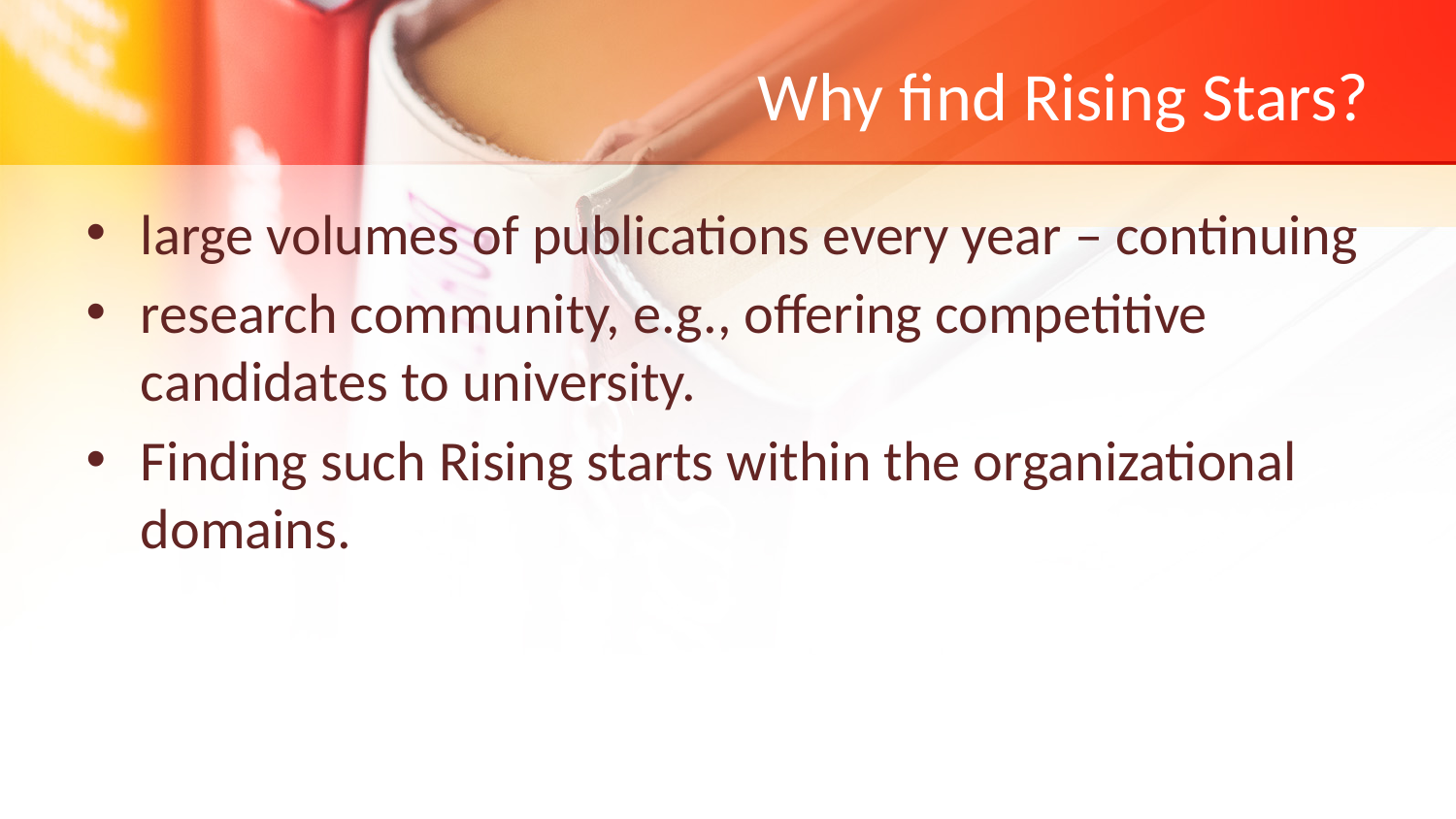

# Why find Rising Stars?
large volumes of publications every year – continuing
research community, e.g., offering competitive candidates to university.
Finding such Rising starts within the organizational domains.